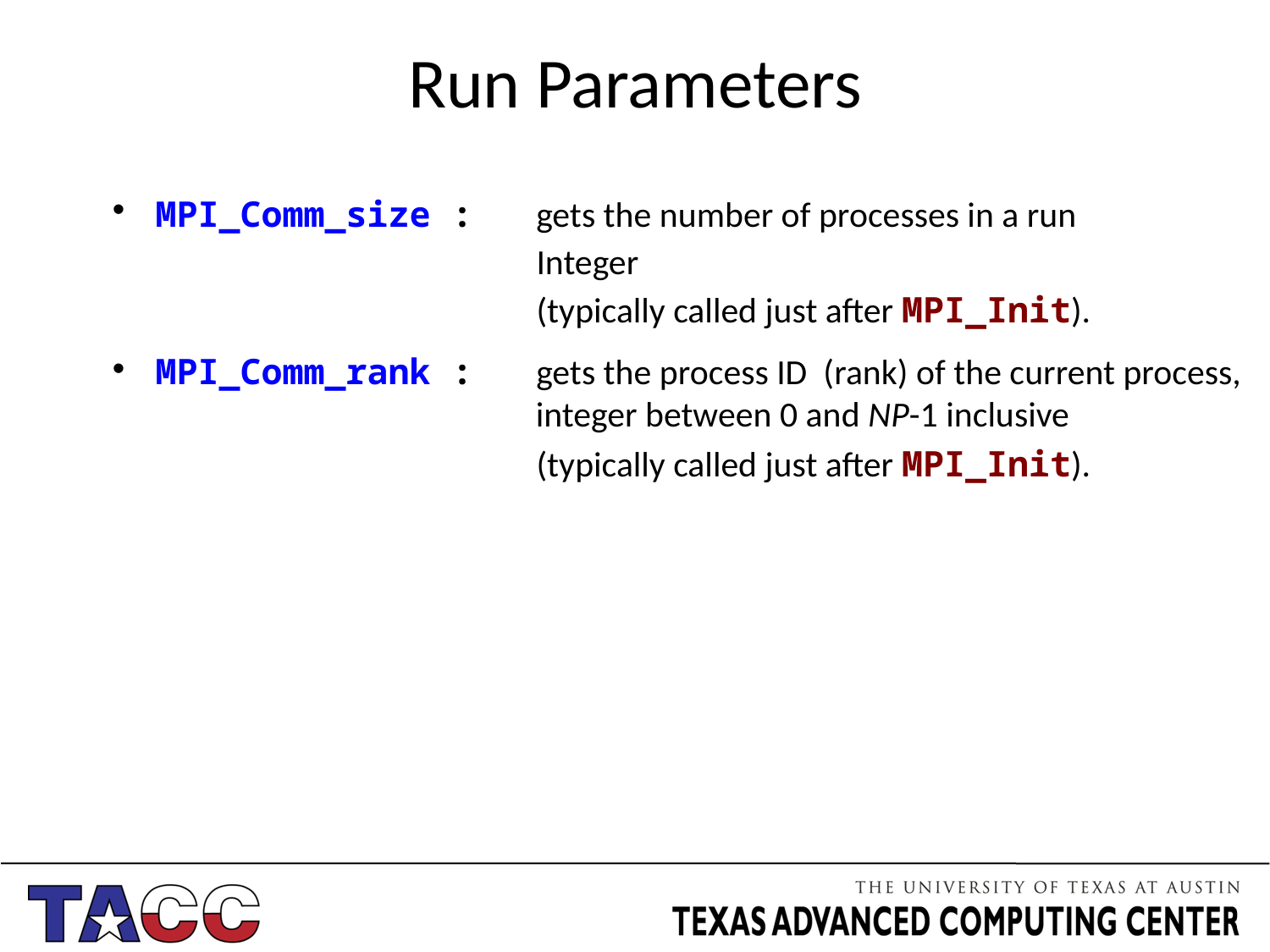

# Run Parameters
MPI_Comm_size :   gets the number of processes in a run
				Integer
				(typically called just after MPI_Init).
MPI_Comm_rank :   gets the process ID  (rank) of the current process, 			integer between 0 and NP-1 inclusive
				(typically called just after MPI_Init).